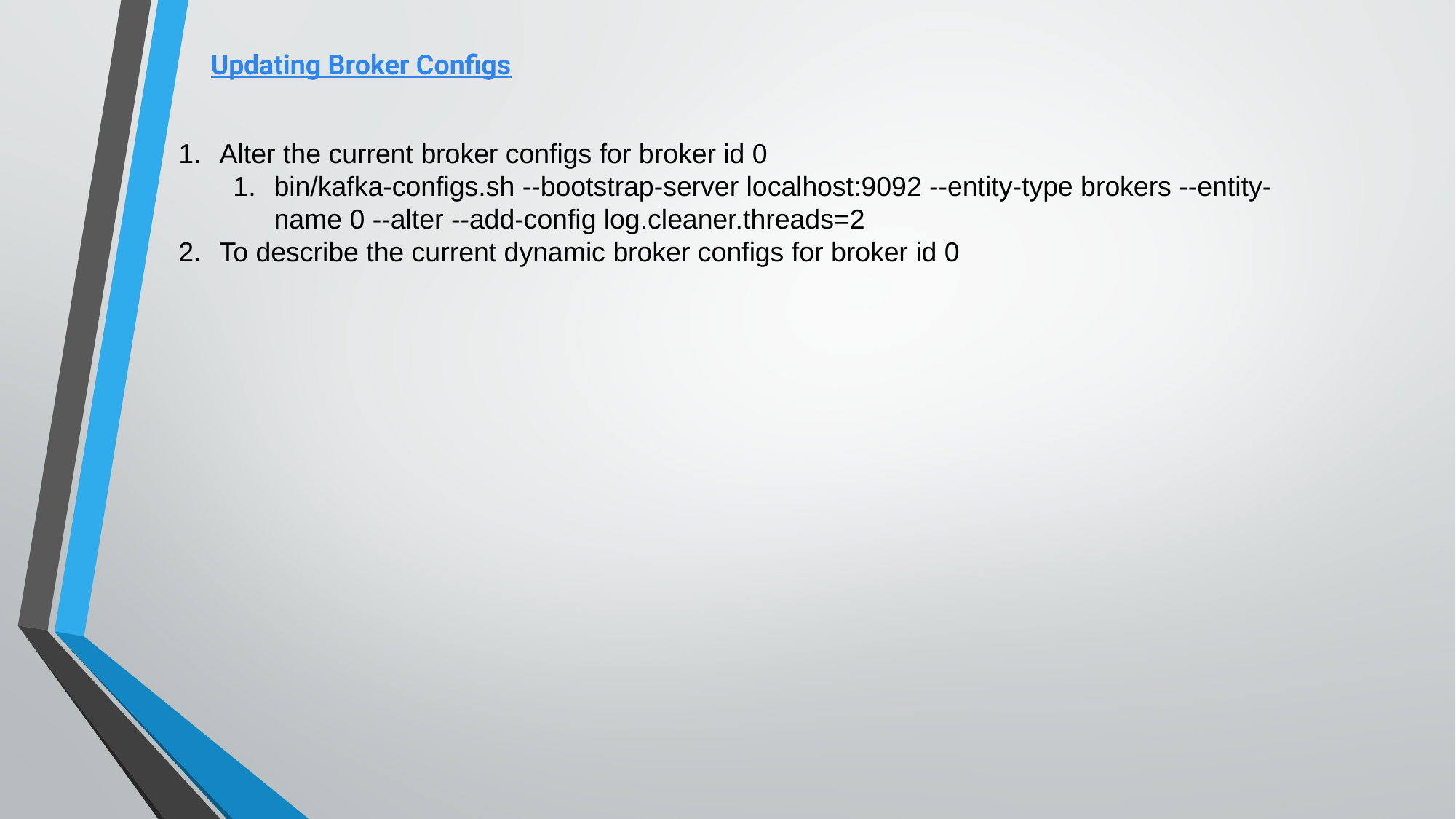

Updating Broker Configs
Alter the current broker configs for broker id 0
bin/kafka-configs.sh --bootstrap-server localhost:9092 --entity-type brokers --entity-name 0 --alter --add-config log.cleaner.threads=2
To describe the current dynamic broker configs for broker id 0